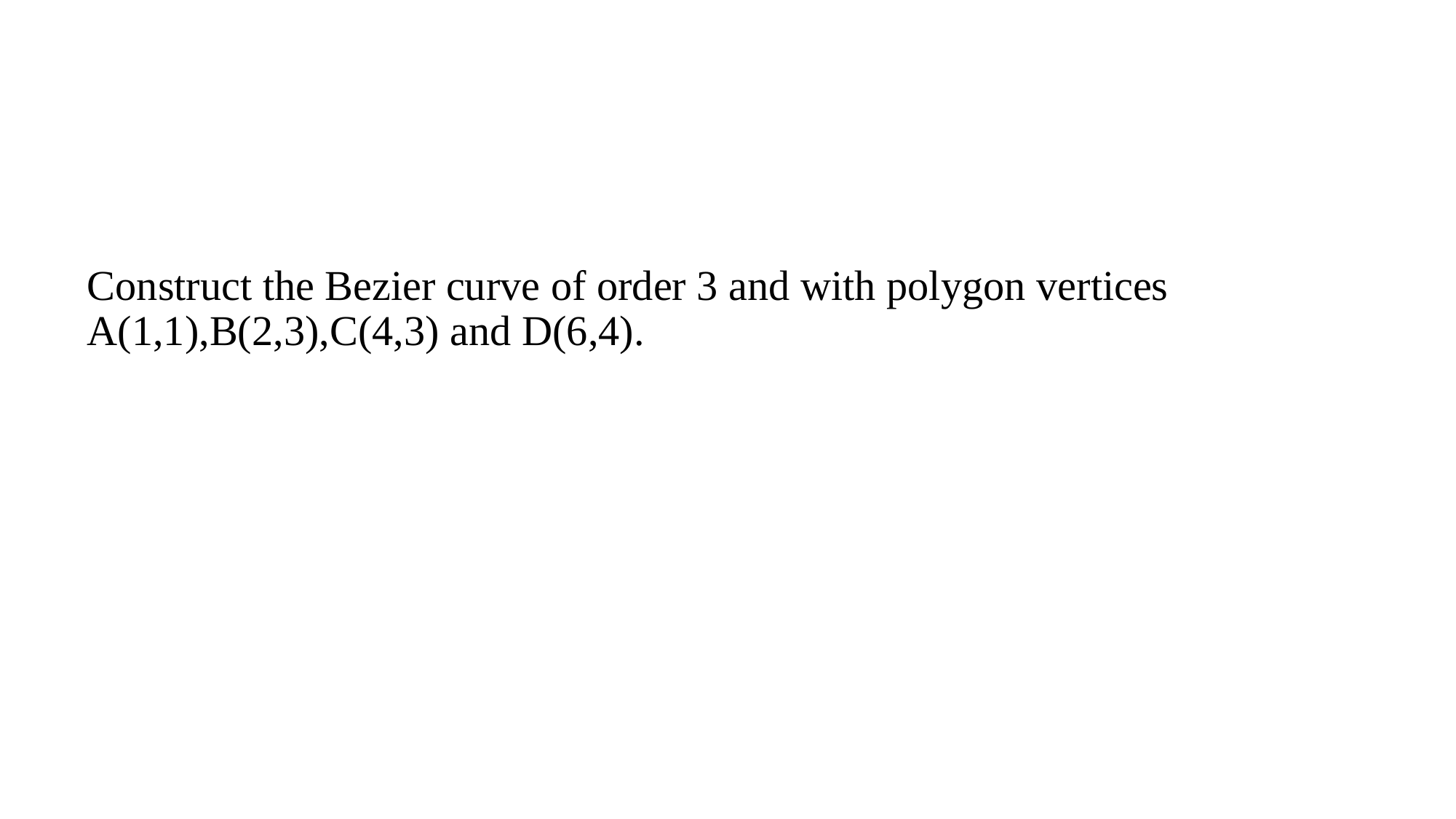

# Construct the Bezier curve of order 3 and with polygon vertices A(1,1),B(2,3),C(4,3) and D(6,4).